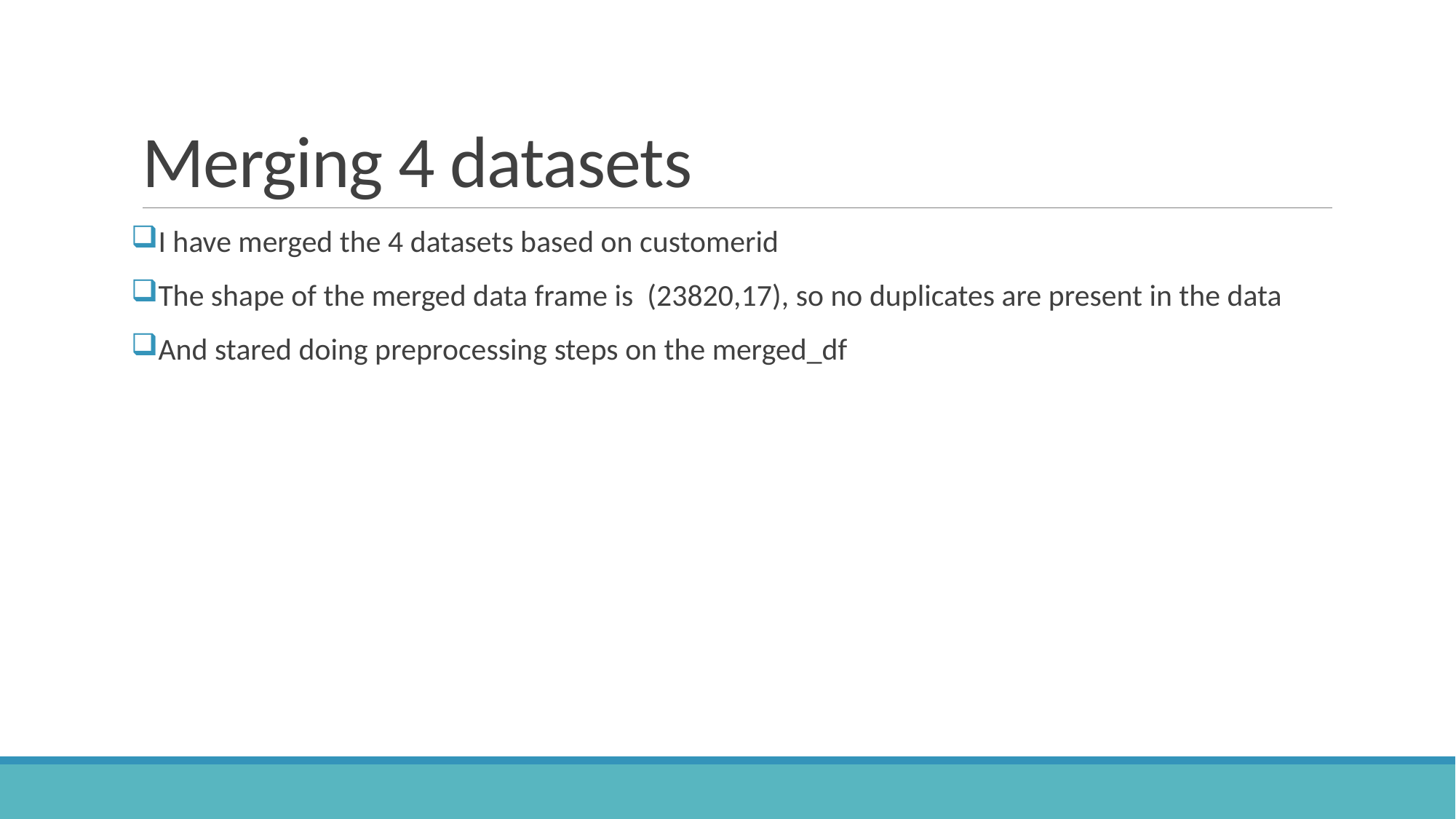

# Merging 4 datasets
I have merged the 4 datasets based on customerid
The shape of the merged data frame is  (23820,17), so no duplicates are present in the data
And stared doing preprocessing steps on the merged_df